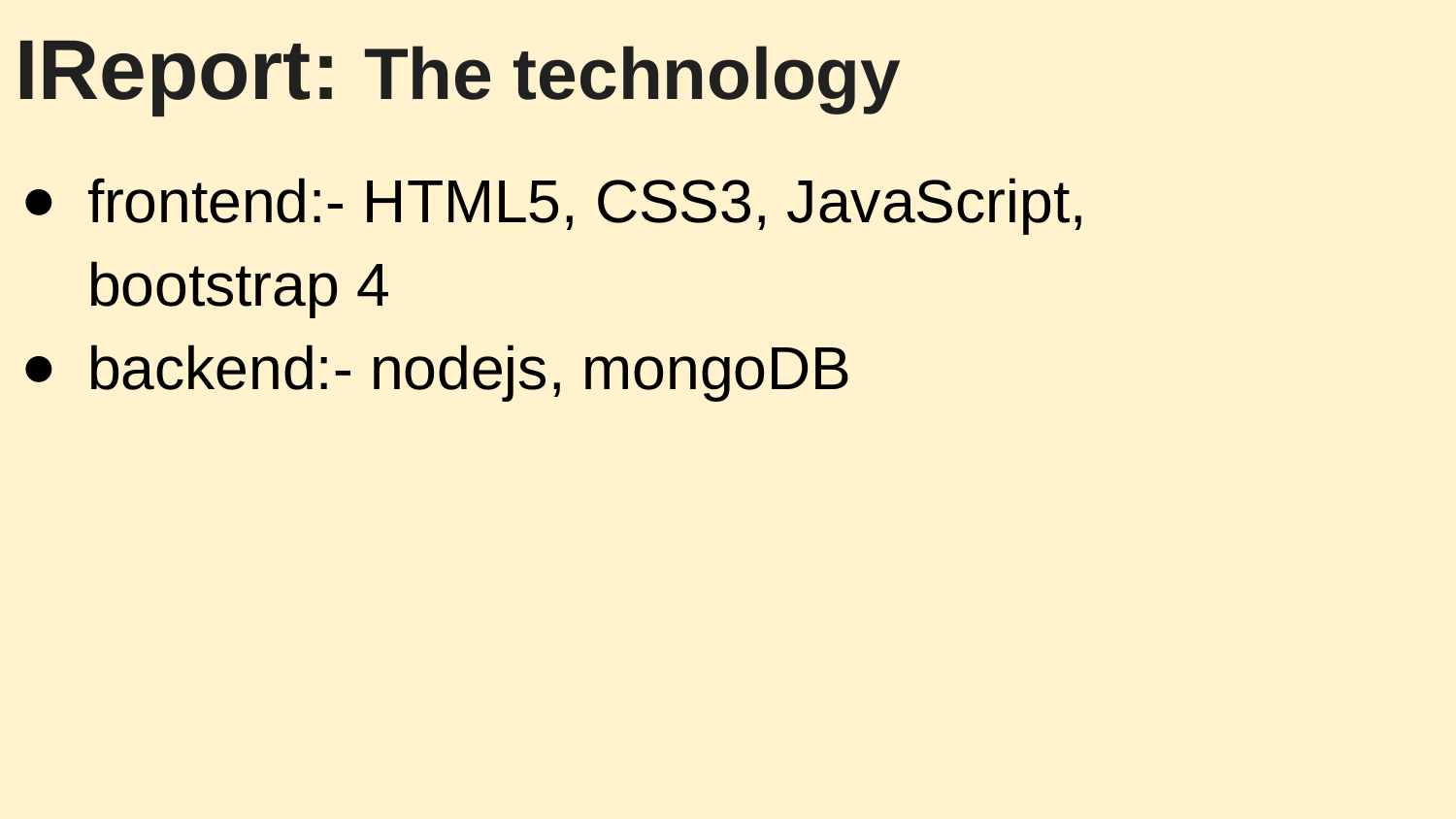

# IReport: The technology
frontend:- HTML5, CSS3, JavaScript, bootstrap 4
backend:- nodejs, mongoDB